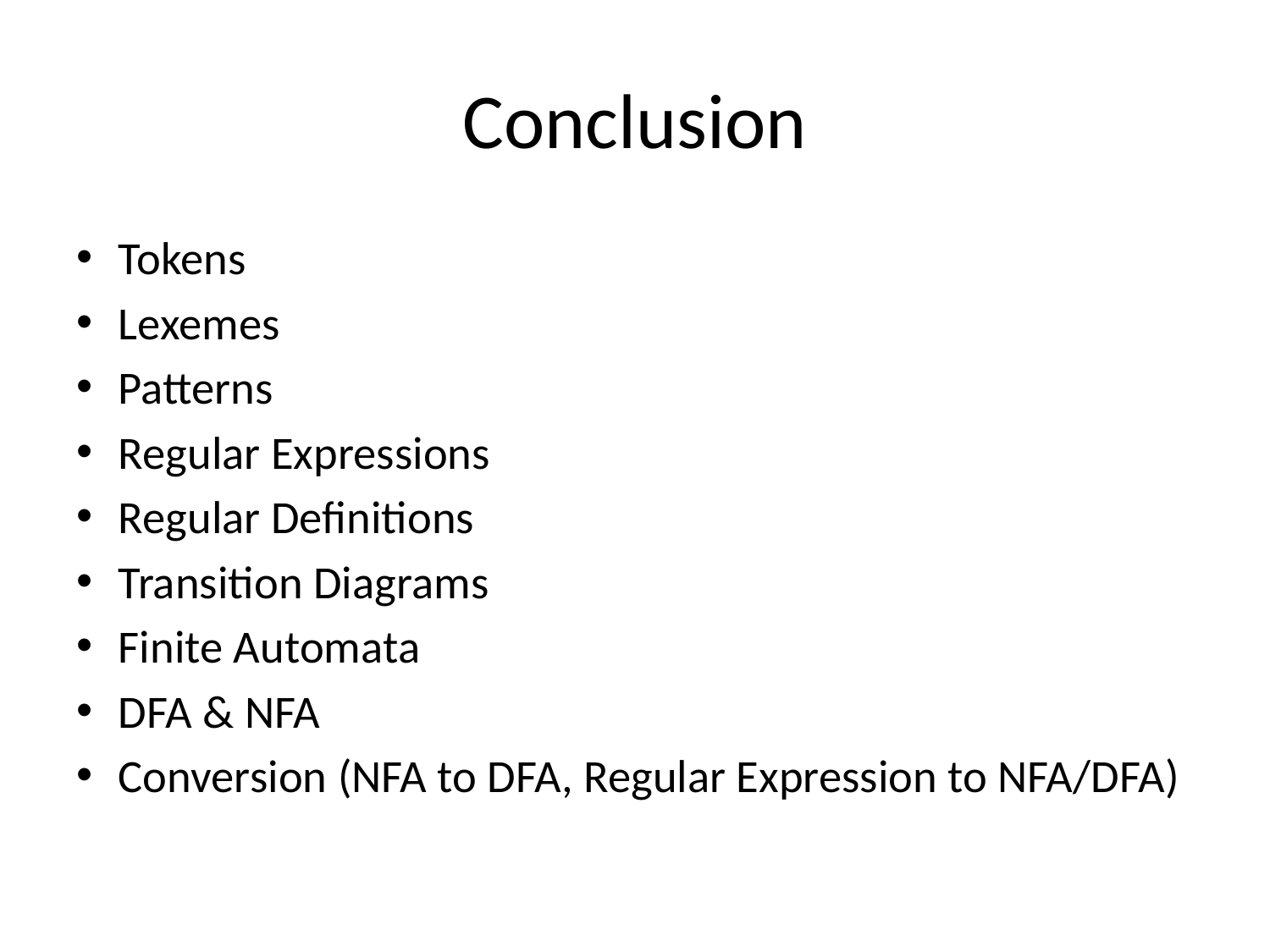

# Conclusion
Tokens
Lexemes
Patterns
Regular Expressions
Regular Definitions
Transition Diagrams
Finite Automata
DFA & NFA
Conversion (NFA to DFA, Regular Expression to NFA/DFA)